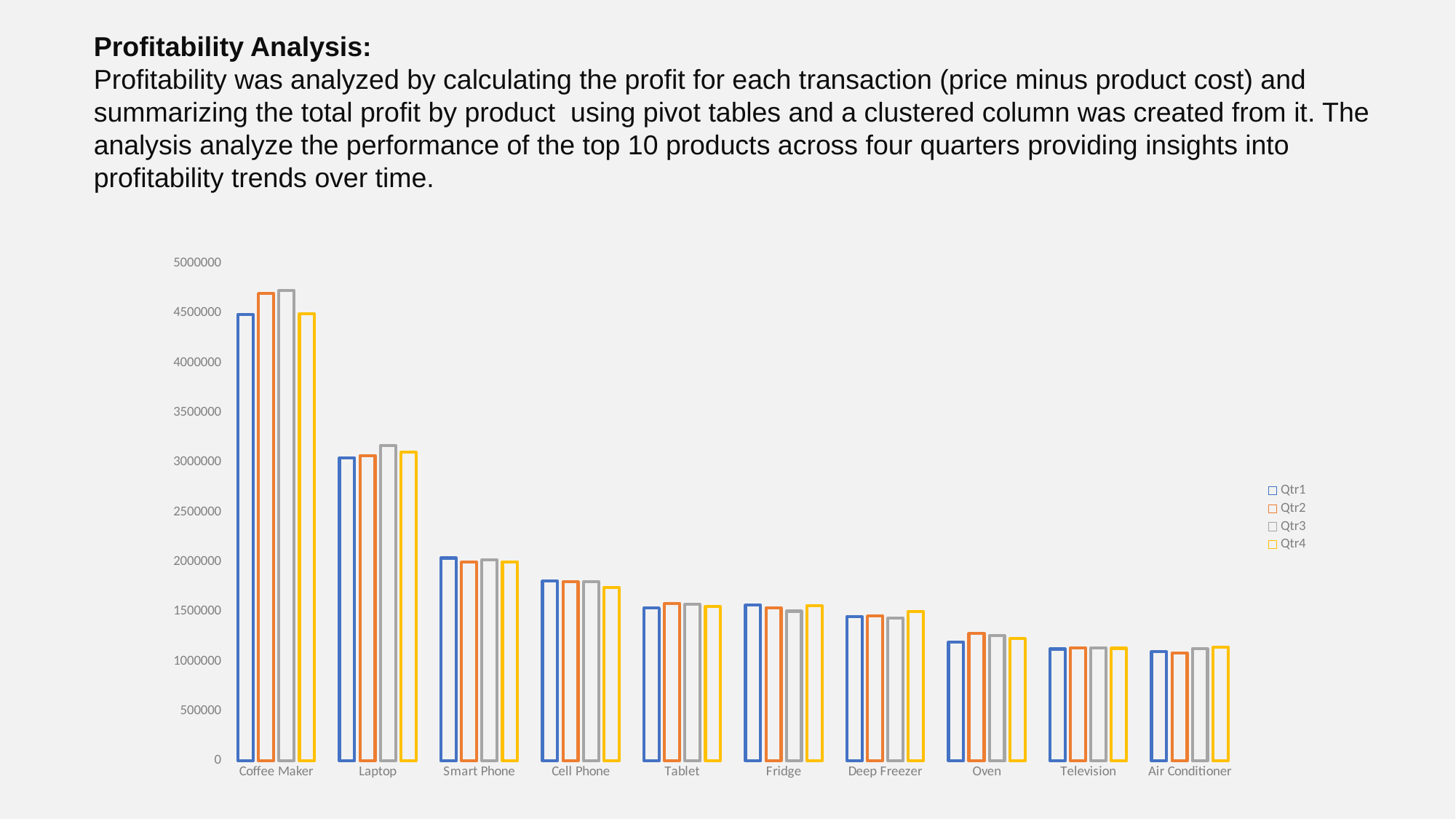

Profitability Analysis:
Profitability was analyzed by calculating the profit for each transaction (price minus product cost) and summarizing the total profit by product  using pivot tables and a clustered column was created from it. The analysis analyze the performance of the top 10 products across four quarters providing insights into profitability trends over time.

### Chart

| Category | Qtr1 | Qtr2 | Qtr3 | Qtr4 |
|---|---|---|---|---|
| Coffee Maker | 4487700.0 | 4697700.0 | 4729200.0 | 4494000.0 |
| Laptop | 3047800.0 | 3068800.0 | 3168200.0 | 3101000.0 |
| Smart Phone | 2039310.0 | 1995630.0 | 2021110.0 | 2001090.0 |
| Cell Phone | 1805160.0 | 1799280.0 | 1800120.0 | 1743840.0 |
| Tablet | 1535800.0 | 1581300.0 | 1572900.0 | 1550500.0 |
| Fridge | 1564500.0 | 1539300.0 | 1503600.0 | 1559600.0 |
| Deep Freezer | 1451030.0 | 1455685.0 | 1435735.0 | 1500240.0 |
| Oven | 1192800.0 | 1280160.0 | 1260000.0 | 1227520.0 |
| Television | 1123500.0 | 1136100.0 | 1132950.0 | 1130850.0 |
| Air Conditioner | 1097215.0 | 1086050.0 | 1129187.5 | 1142890.0 |